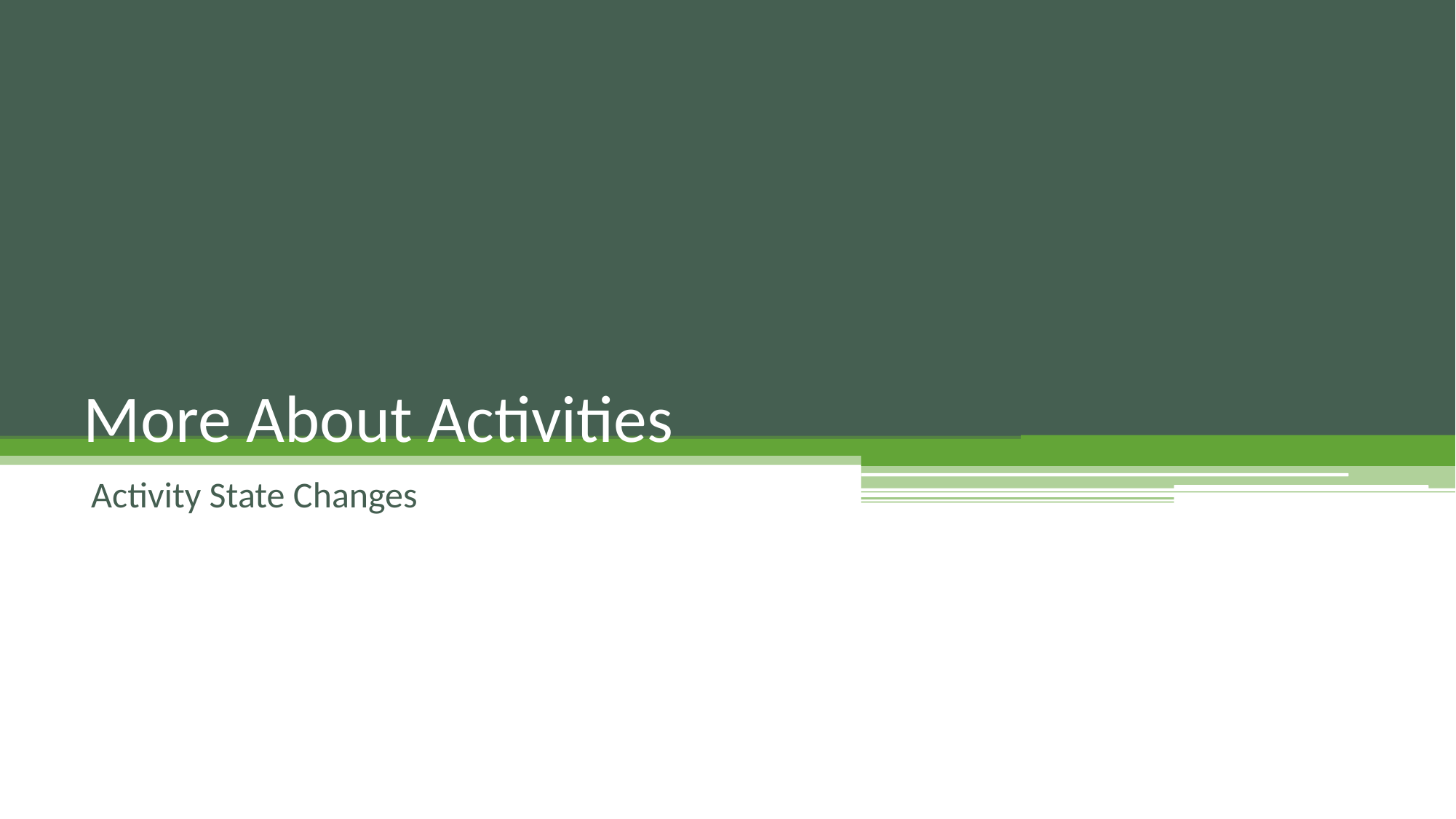

# More About Activities
Activity State Changes